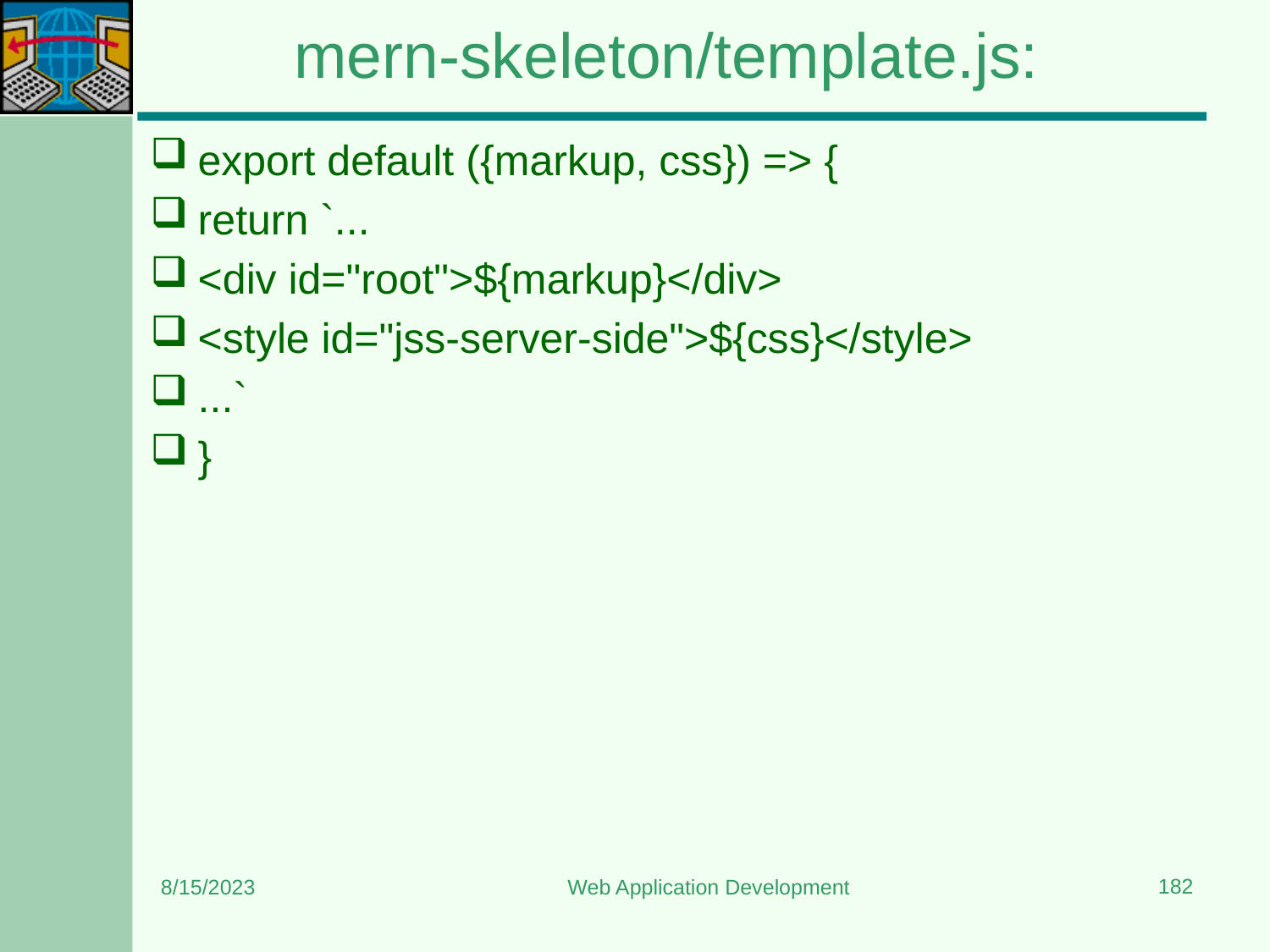

# mern-skeleton/template.js:
export default ({markup, css}) => {
return `...
<div id="root">${markup}</div>
<style id="jss-server-side">${css}</style>
...`
}
182
8/15/2023
Web Application Development